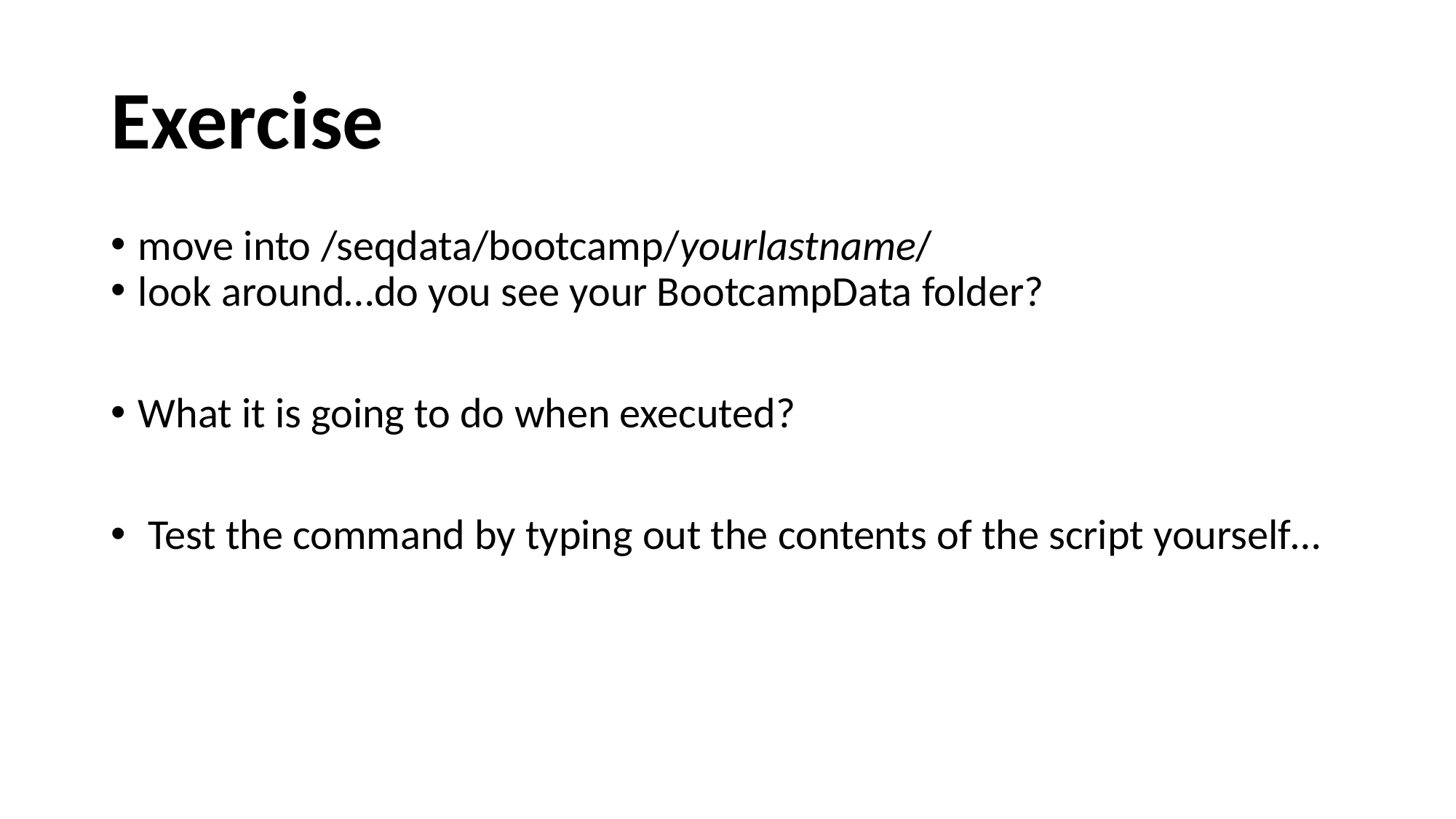

# Exercise
move into /seqdata/bootcamp/yourlastname/
look around…do you see your BootcampData folder?

What it is going to do when executed?

 Test the command by typing out the contents of the script yourself…